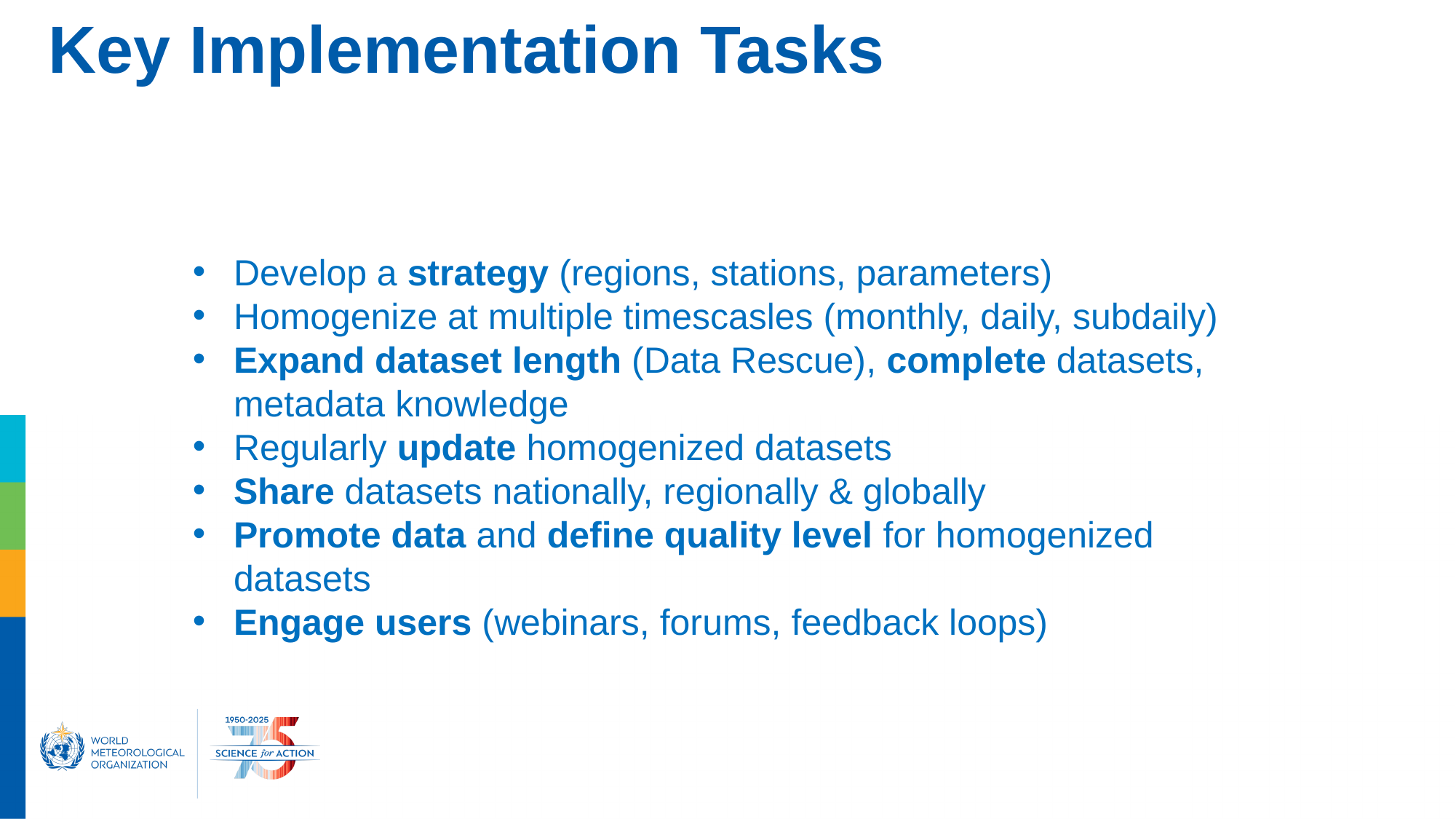

# Key Implementation Tasks
Develop a strategy (regions, stations, parameters)
Homogenize at multiple timescasles (monthly, daily, subdaily)
Expand dataset length (Data Rescue), complete datasets, metadata knowledge
Regularly update homogenized datasets
Share datasets nationally, regionally & globally
Promote data and define quality level for homogenized datasets
Engage users (webinars, forums, feedback loops)